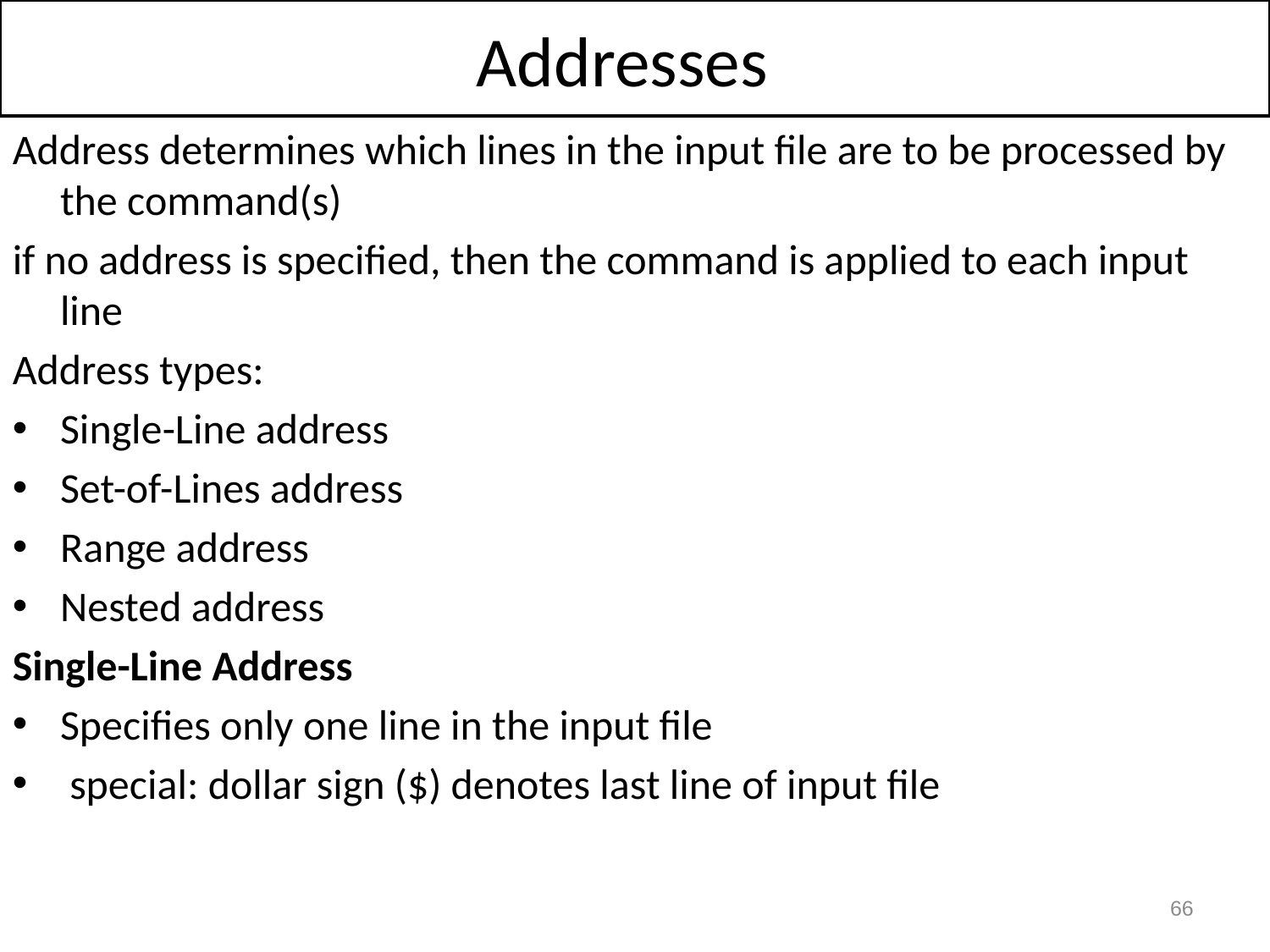

Addresses
Address determines which lines in the input file are to be processed by the command(s)
if no address is specified, then the command is applied to each input line
Address types:
Single-Line address
Set-of-Lines address
Range address
Nested address
Single-Line Address
Specifies only one line in the input file
 special: dollar sign ($) denotes last line of input file
66